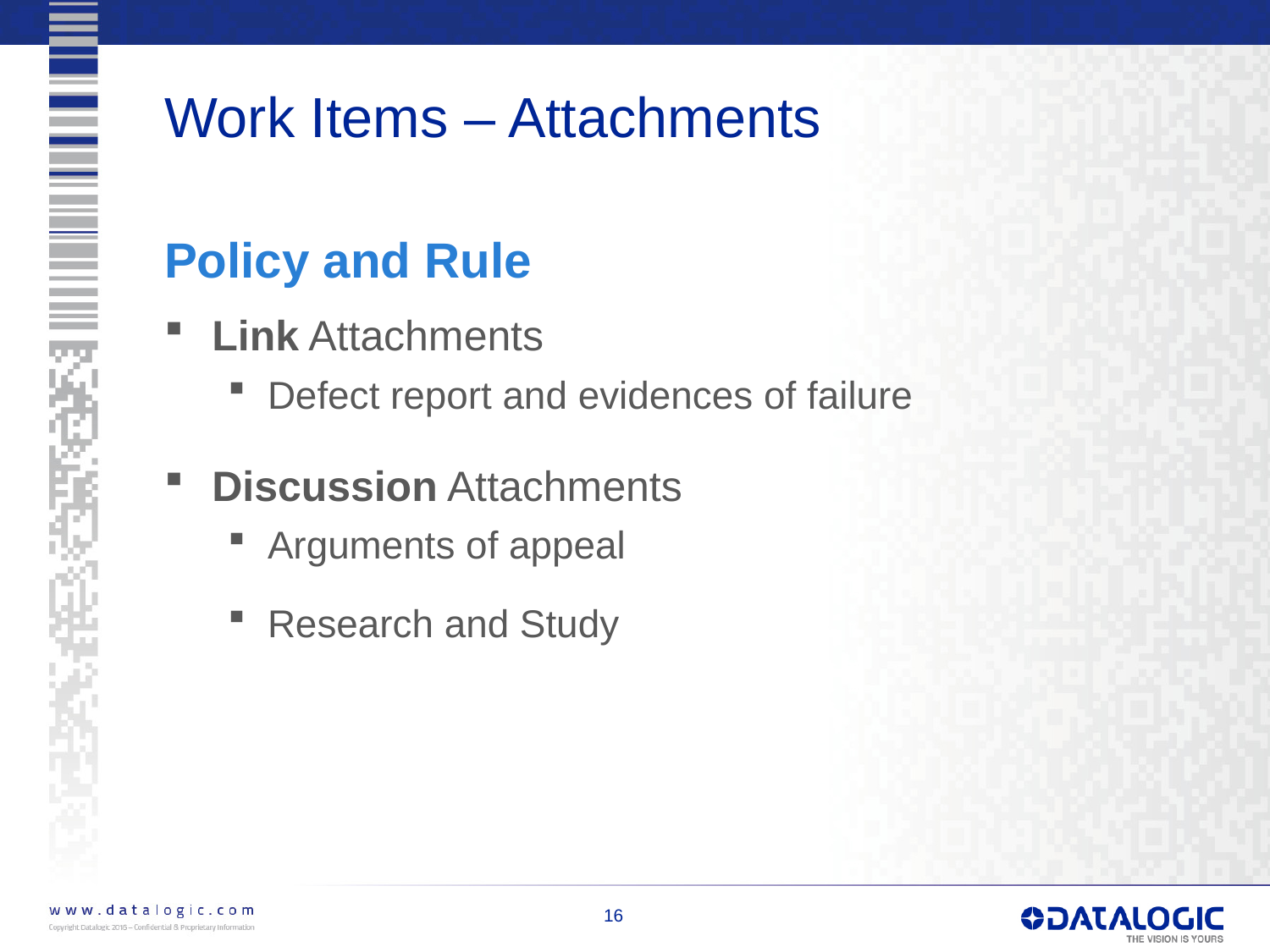

# Work Items – Attachments
Policy and Rule
Link Attachments
Defect report and evidences of failure
Discussion Attachments
Arguments of appeal
Research and Study
16